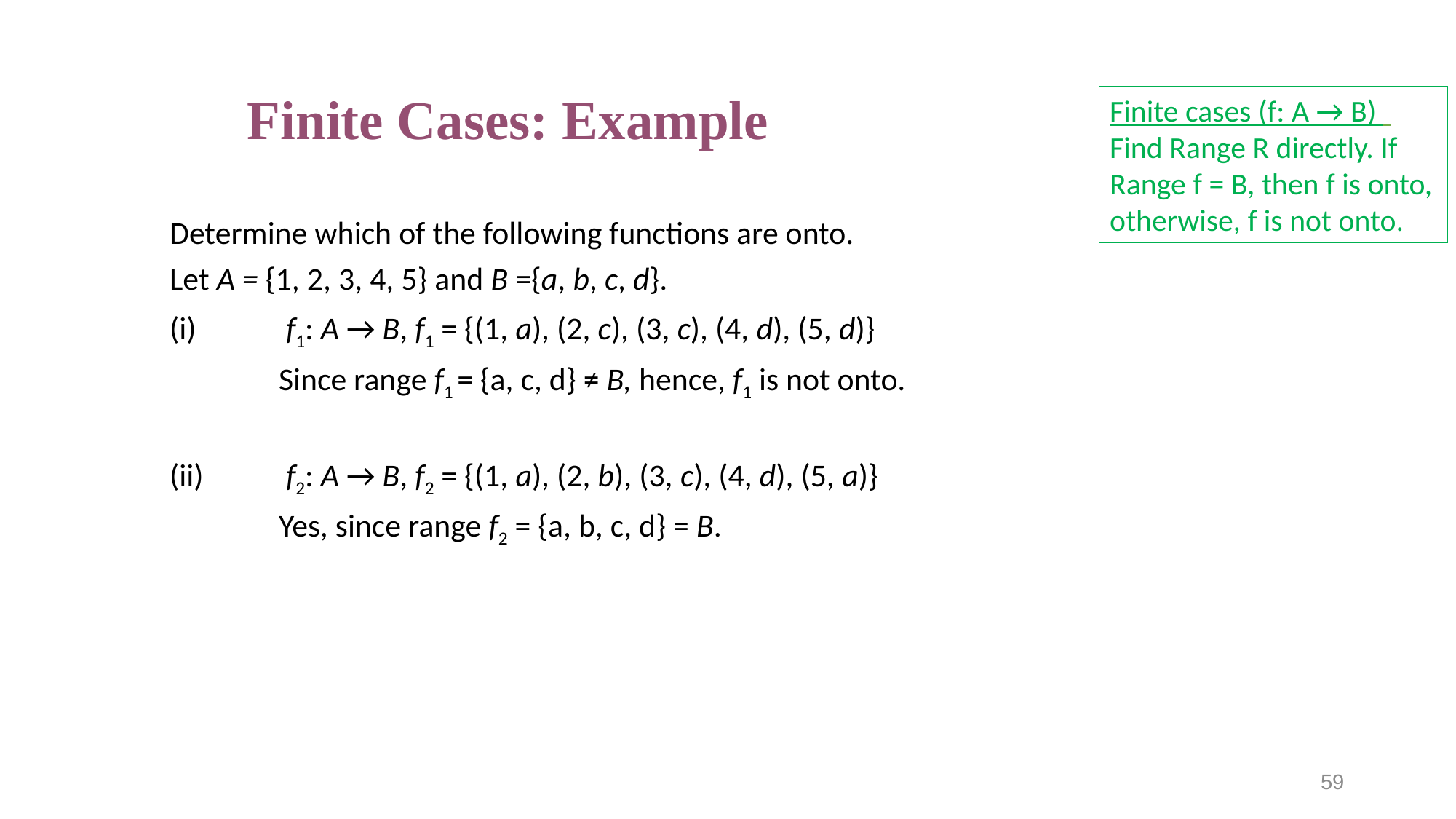

# Finite Cases: Example

Finite cases (f: A → B)
Find Range R directly. If Range f = B, then f is onto, otherwise, f is not onto.
Determine which of the following functions are onto.
Let A = {1, 2, 3, 4, 5} and B ={a, b, c, d}.
(i)	 f1: A → B, f1 = {(1, a), (2, c), (3, c), (4, d), (5, d)}
	Since range f1 = {a, c, d} ≠ B, hence, f1 is not onto.

(ii)	 f2: A → B, f2 = {(1, a), (2, b), (3, c), (4, d), (5, a)}
	Yes, since range f2 = {a, b, c, d} = B.
59